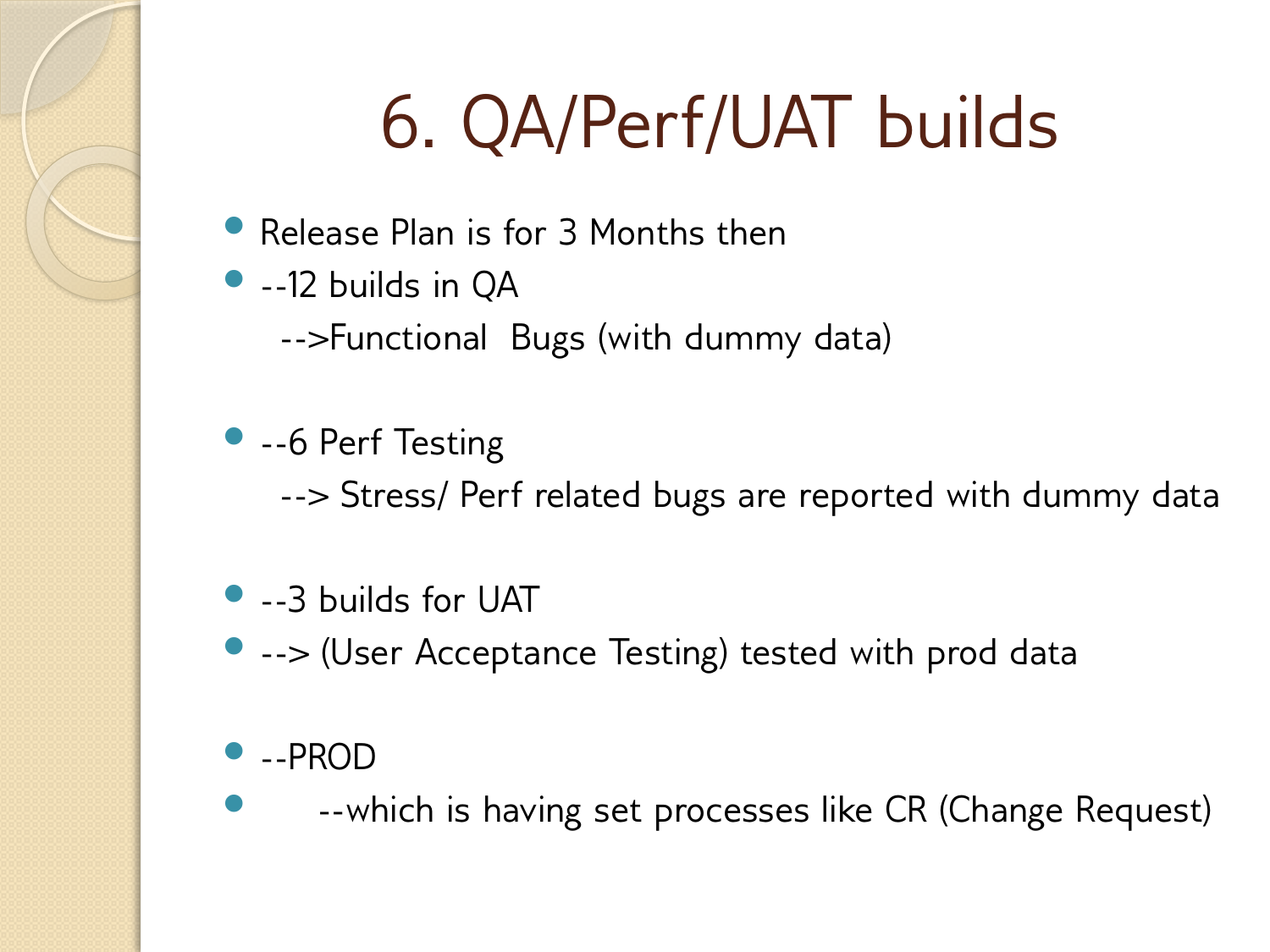

# 6. QA/Perf/UAT builds
Release Plan is for 3 Months then
--12 builds in QA
     -->Functional  Bugs (with dummy data)

--6 Perf Testing
     --> Stress/ Perf related bugs are reported with dummy data

--3 builds for UAT
--> (User Acceptance Testing) tested with prod data

--PROD
     --which is having set processes like CR (Change Request)